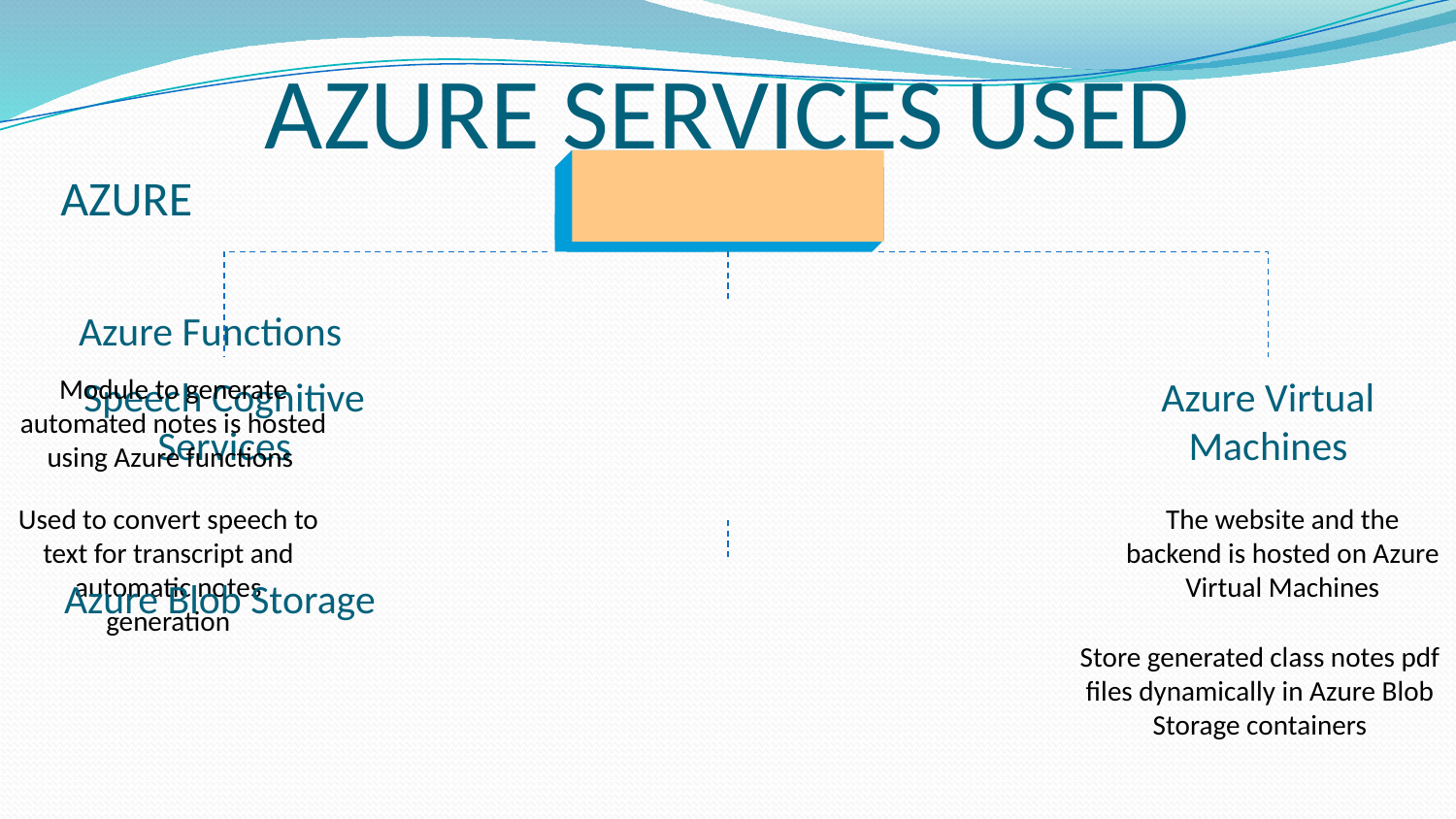

# AZURE SERVICES USED

AZURE
Azure Functions
Speech Cognitive Services
Module to generate automated notes is hosted using Azure functions
Azure Virtual Machines
Used to convert speech to text for transcript and automatic notes generation
The website and the backend is hosted on Azure Virtual Machines
Azure Blob Storage
Store generated class notes pdf files dynamically in Azure Blob Storage containers